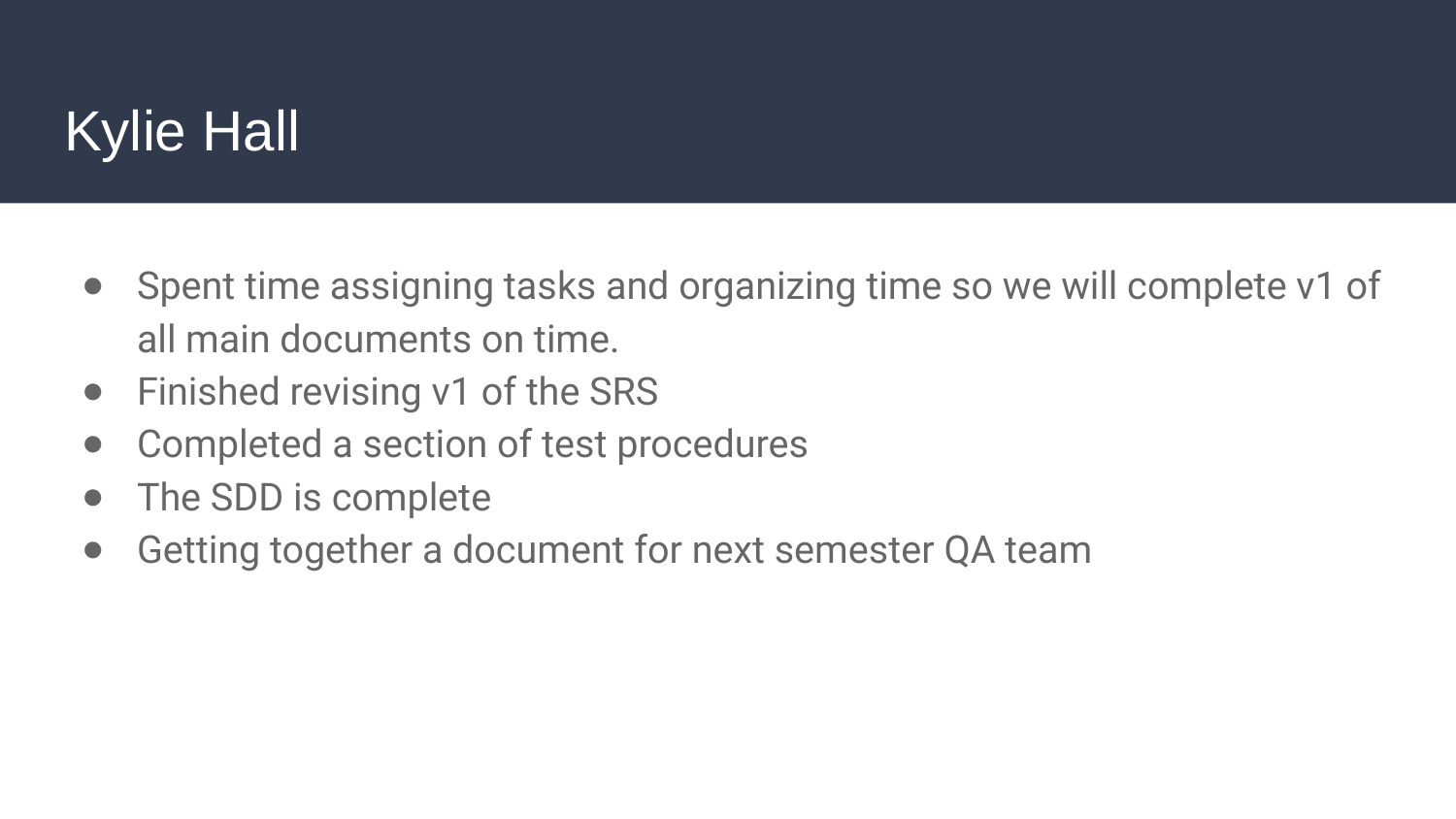

# Kylie Hall
Spent time assigning tasks and organizing time so we will complete v1 of all main documents on time.
Finished revising v1 of the SRS
Completed a section of test procedures
The SDD is complete
Getting together a document for next semester QA team